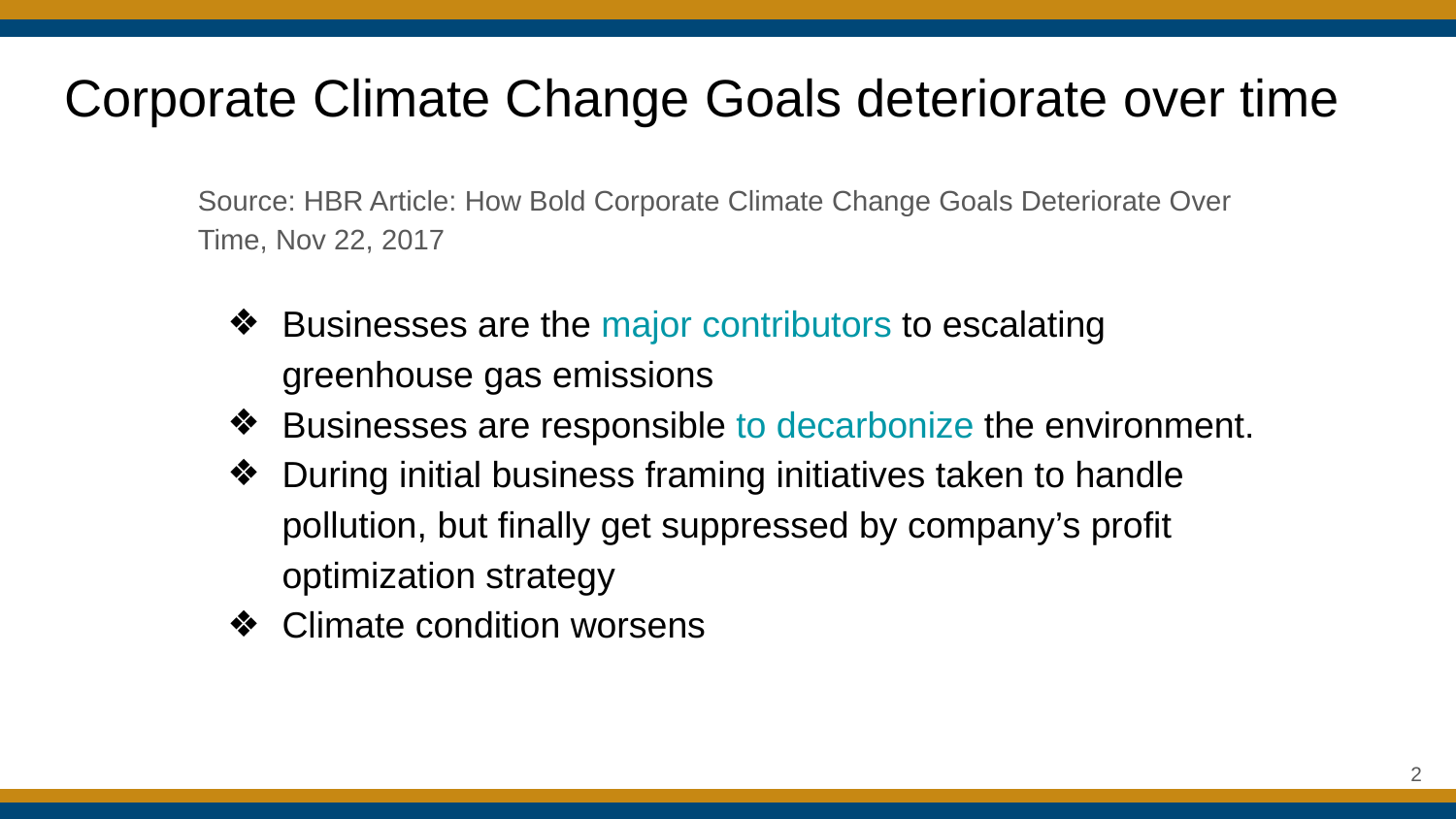

# Corporate Climate Change Goals deteriorate over time
Source: HBR Article: How Bold Corporate Climate Change Goals Deteriorate Over Time, Nov 22, 2017

Businesses are the major contributors to escalating greenhouse gas emissions
Businesses are responsible to decarbonize the environment.
During initial business framing initiatives taken to handle pollution, but finally get suppressed by company’s profit optimization strategy
Climate condition worsens
2